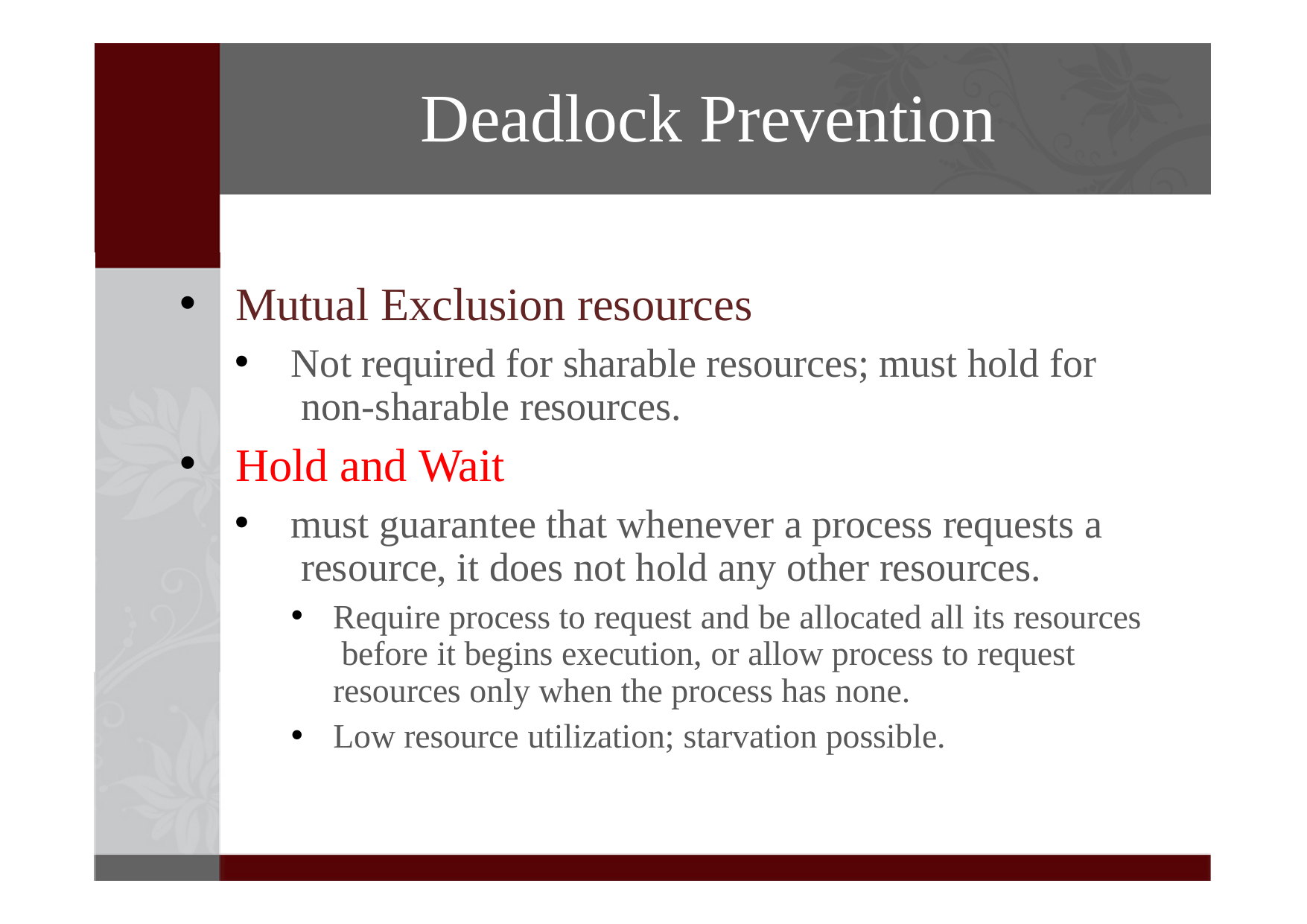

# Deadlock Prevention
Mutual Exclusion resources
Not required for sharable resources; must hold for  non-sharable resources.
Hold and Wait
must guarantee that whenever a process requests a  resource, it does not hold any other resources.
Require process to request and be allocated all its resources  before it begins execution, or allow process to request  resources only when the process has none.
Low resource utilization; starvation possible.